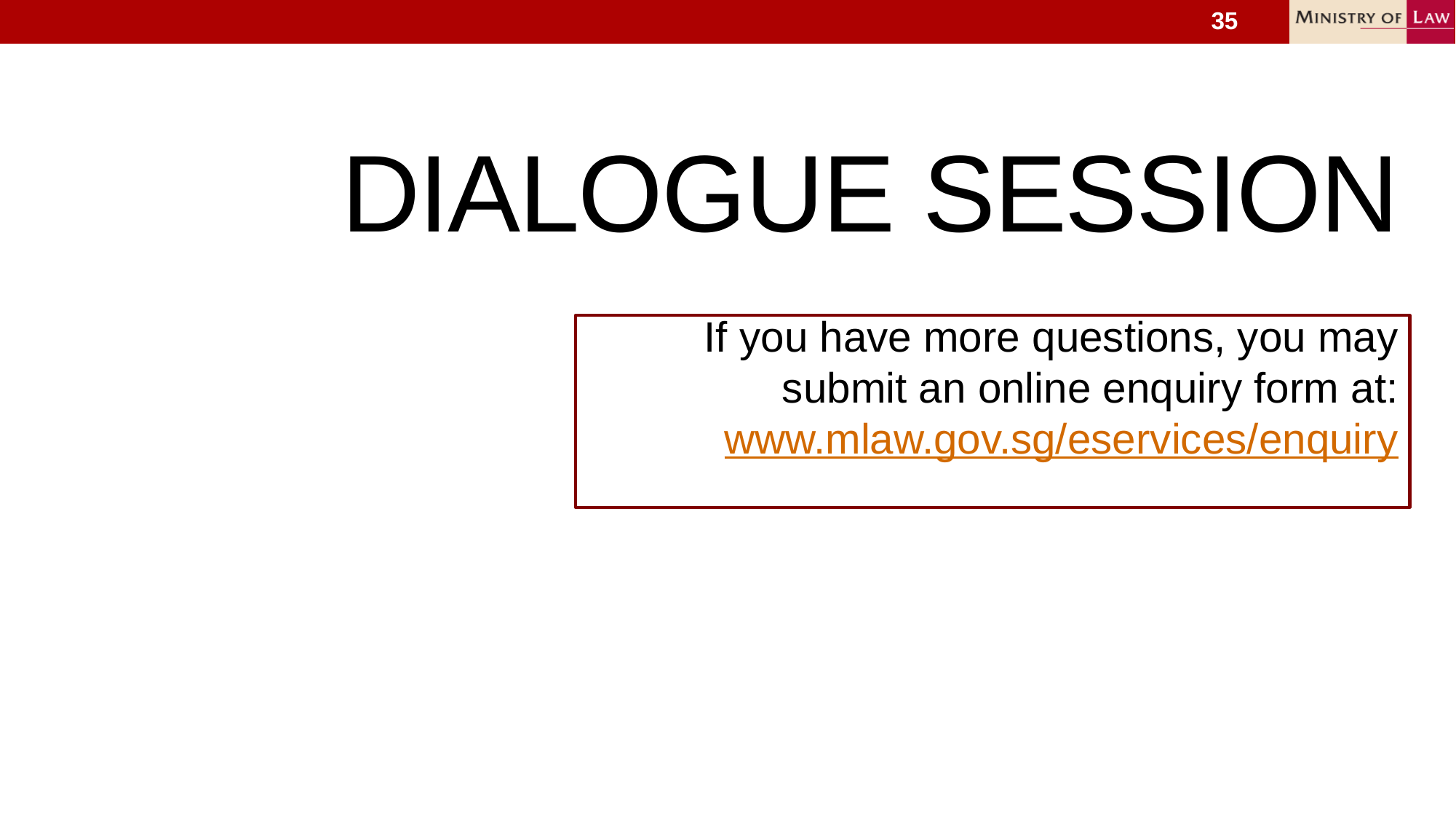

35
dialogue session

If you have more questions, you may submit an online enquiry form at:
www.mlaw.gov.sg/eservices/enquiry